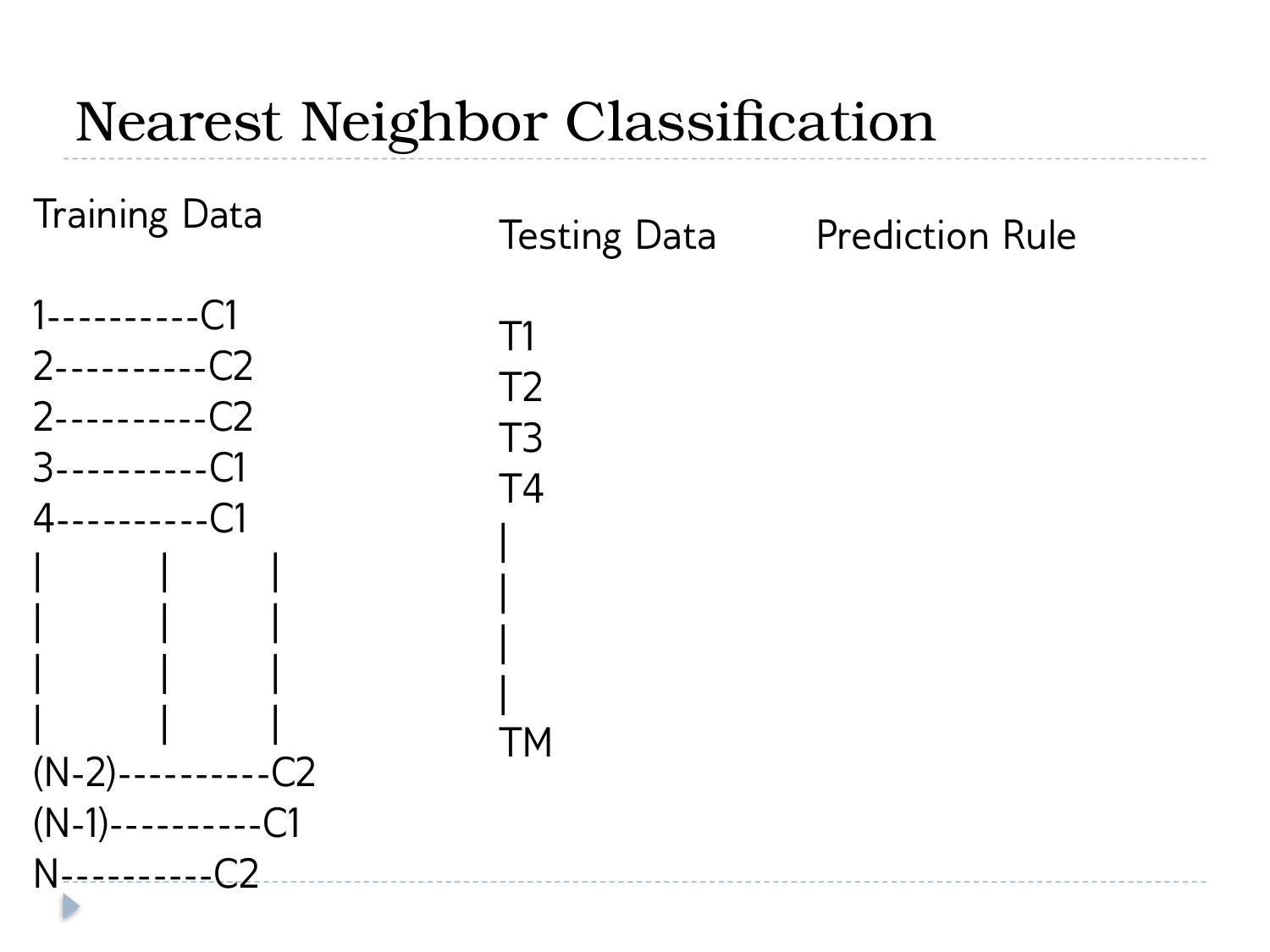

# Nearest Neighbor Classification

Training Data

1----------C1
2----------C2
2----------C2
3----------C1
4----------C1
|	|        |
|	|        |
|	|        |
|	|        |
(N-2)----------C2
(N-1)----------C1
N----------C2

Testing Data

T1
T2
T3
T4
|
|
|
|
TM

Prediction Rule